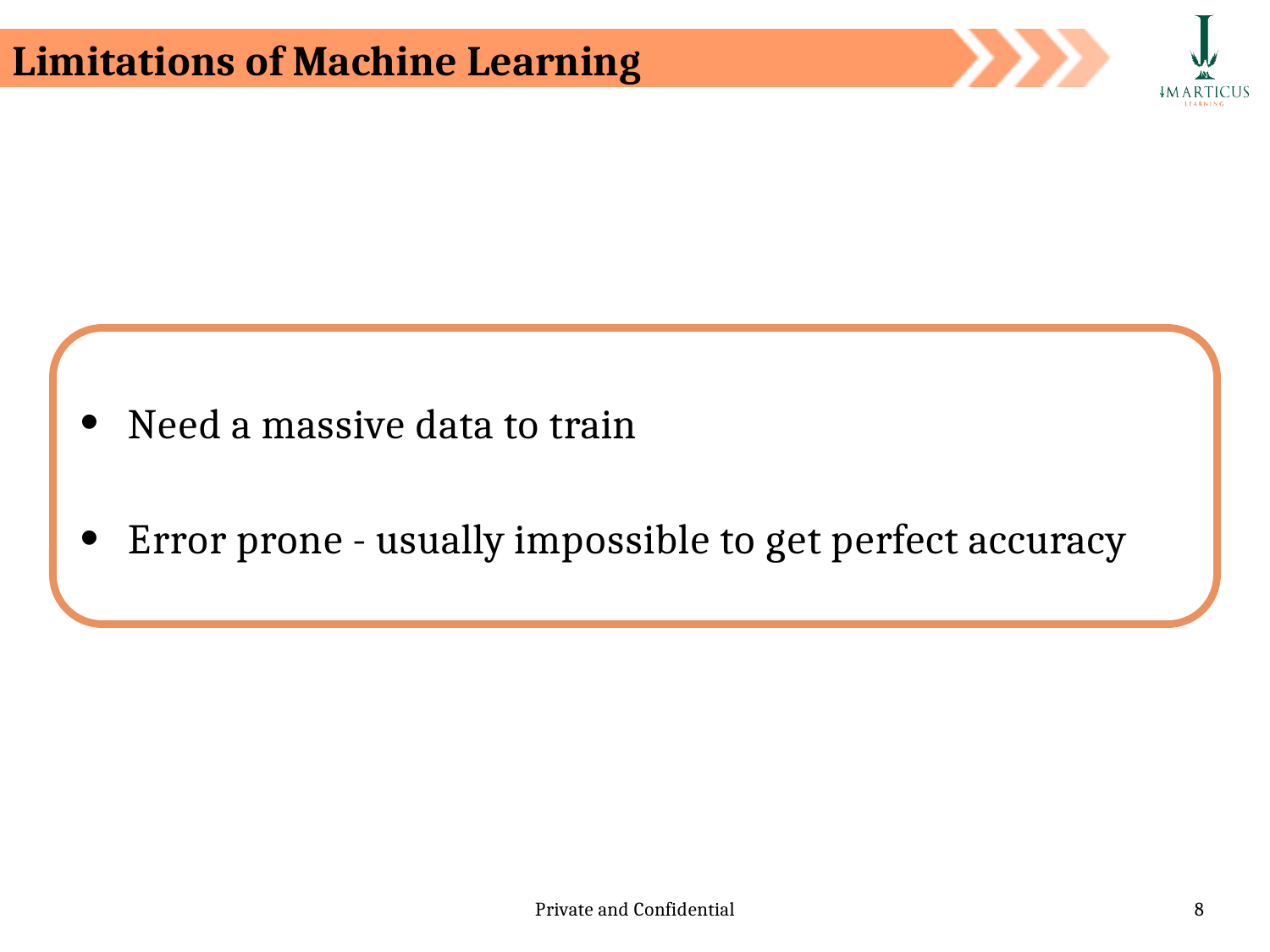

# Limitations of Machine Learning
Need a massive data to train

Error prone - usually impossible to get perfect accuracy